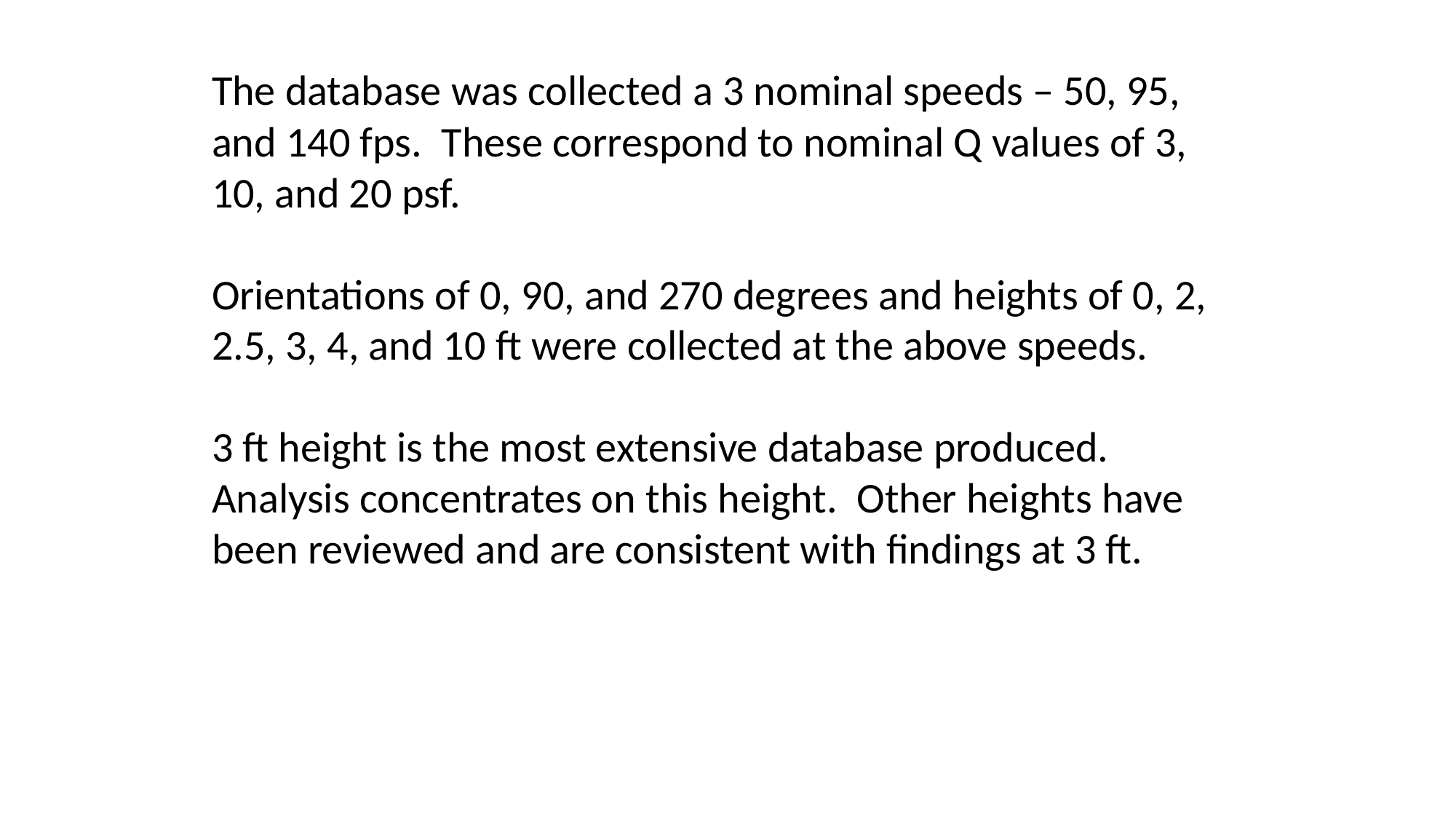

The database was collected a 3 nominal speeds – 50, 95, and 140 fps.  These correspond to nominal Q values of 3, 10, and 20 psf.

Orientations of 0, 90, and 270 degrees and heights of 0, 2, 2.5, 3, 4, and 10 ft were collected at the above speeds.

3 ft height is the most extensive database produced. Analysis concentrates on this height.  Other heights have been reviewed and are consistent with findings at 3 ft.